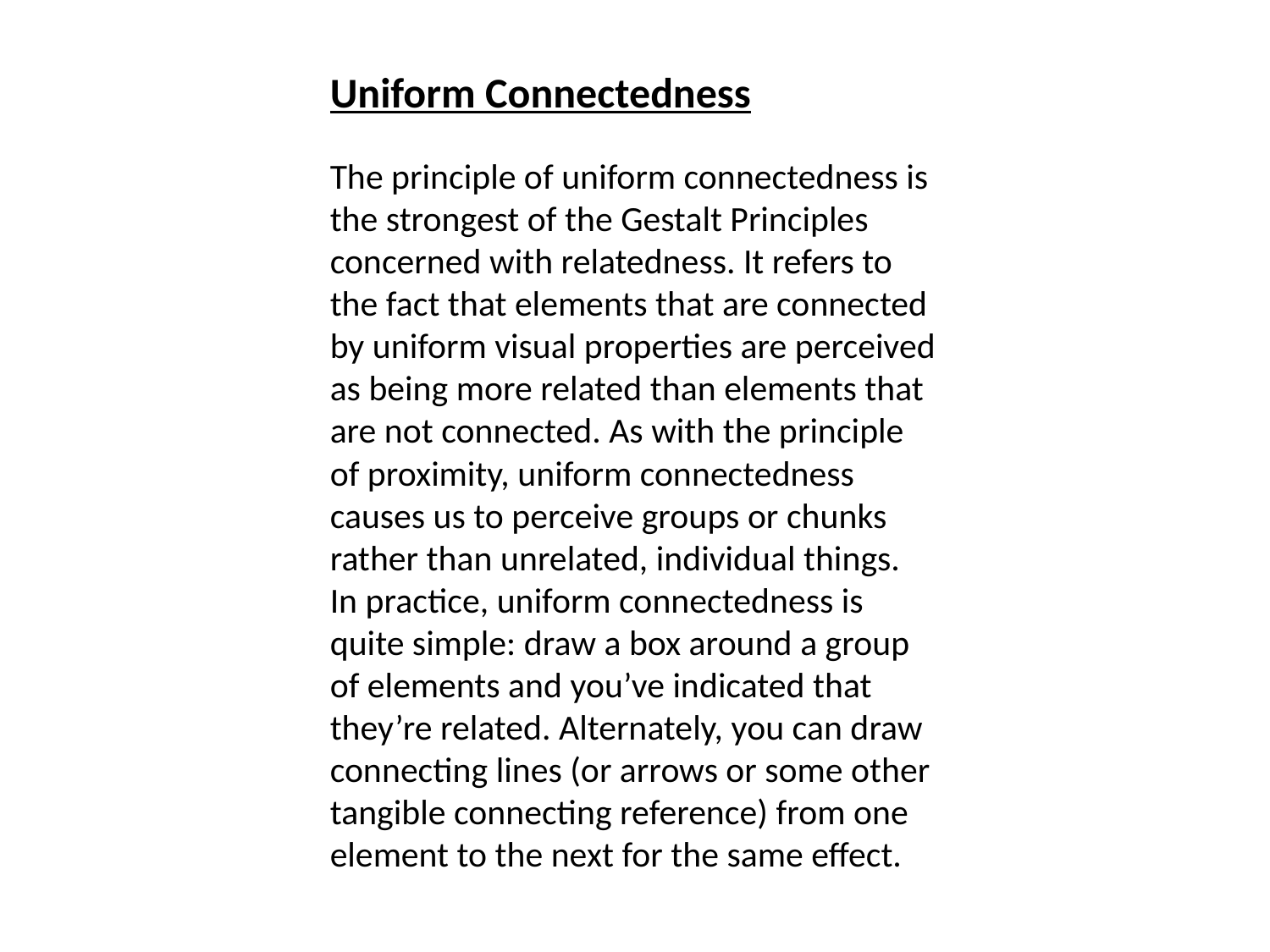

Uniform Connectedness

The principle of uniform connectedness is the strongest of the Gestalt Principles concerned with relatedness. It refers to the fact that elements that are connected by uniform visual properties are perceived as being more related than elements that are not connected. As with the principle of proximity, uniform connectedness causes us to perceive groups or chunks rather than unrelated, individual things.
In practice, uniform connectedness is quite simple: draw a box around a group of elements and you’ve indicated that they’re related. Alternately, you can draw connecting lines (or arrows or some other tangible connecting reference) from one element to the next for the same effect.